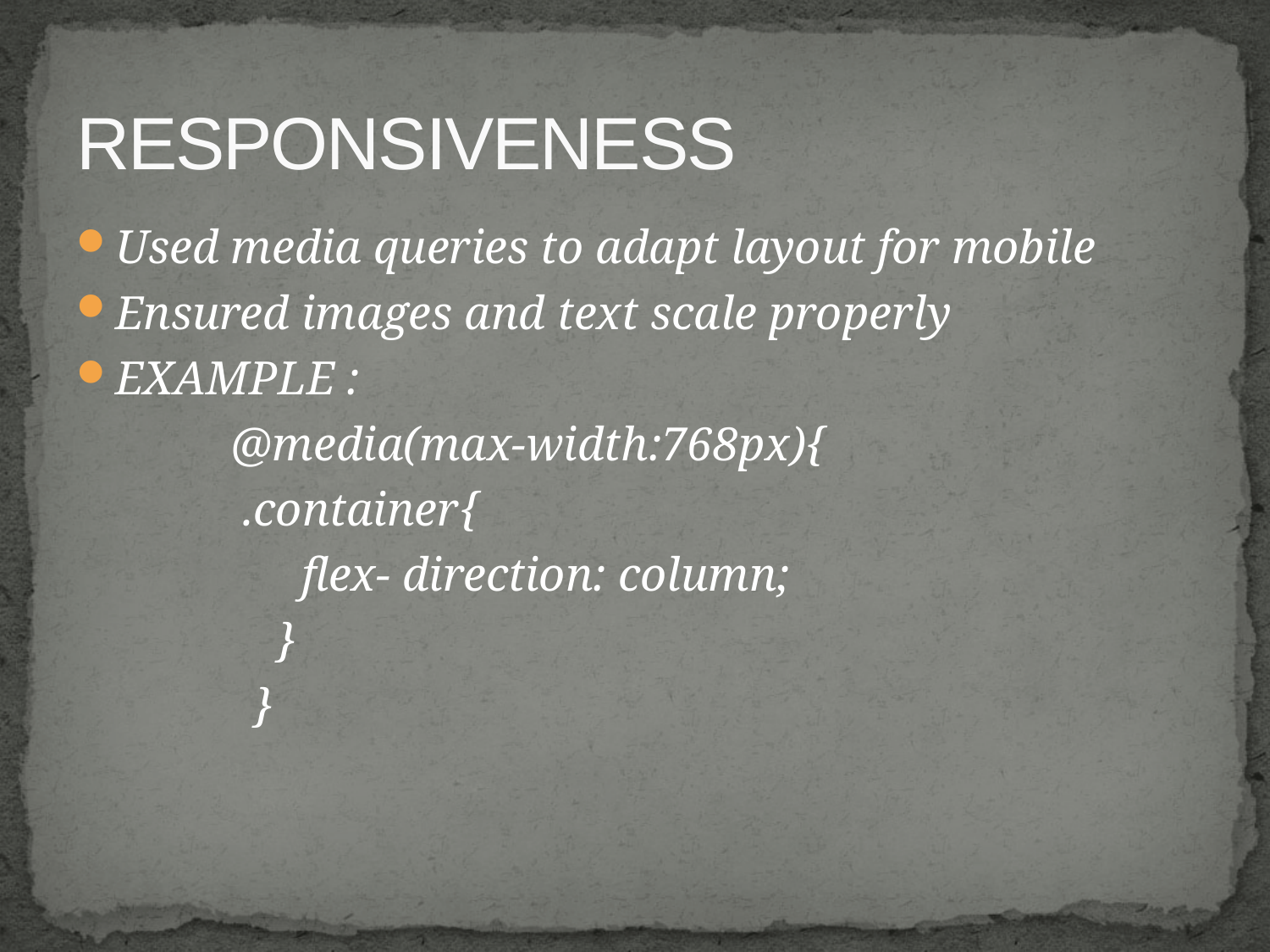

# RESPONSIVENESS
Used media queries to adapt layout for mobile
Ensured images and text scale properly
EXAMPLE :
             @media(max-width:768px){
              .container{
                   flex- direction: column;
                 }
               }